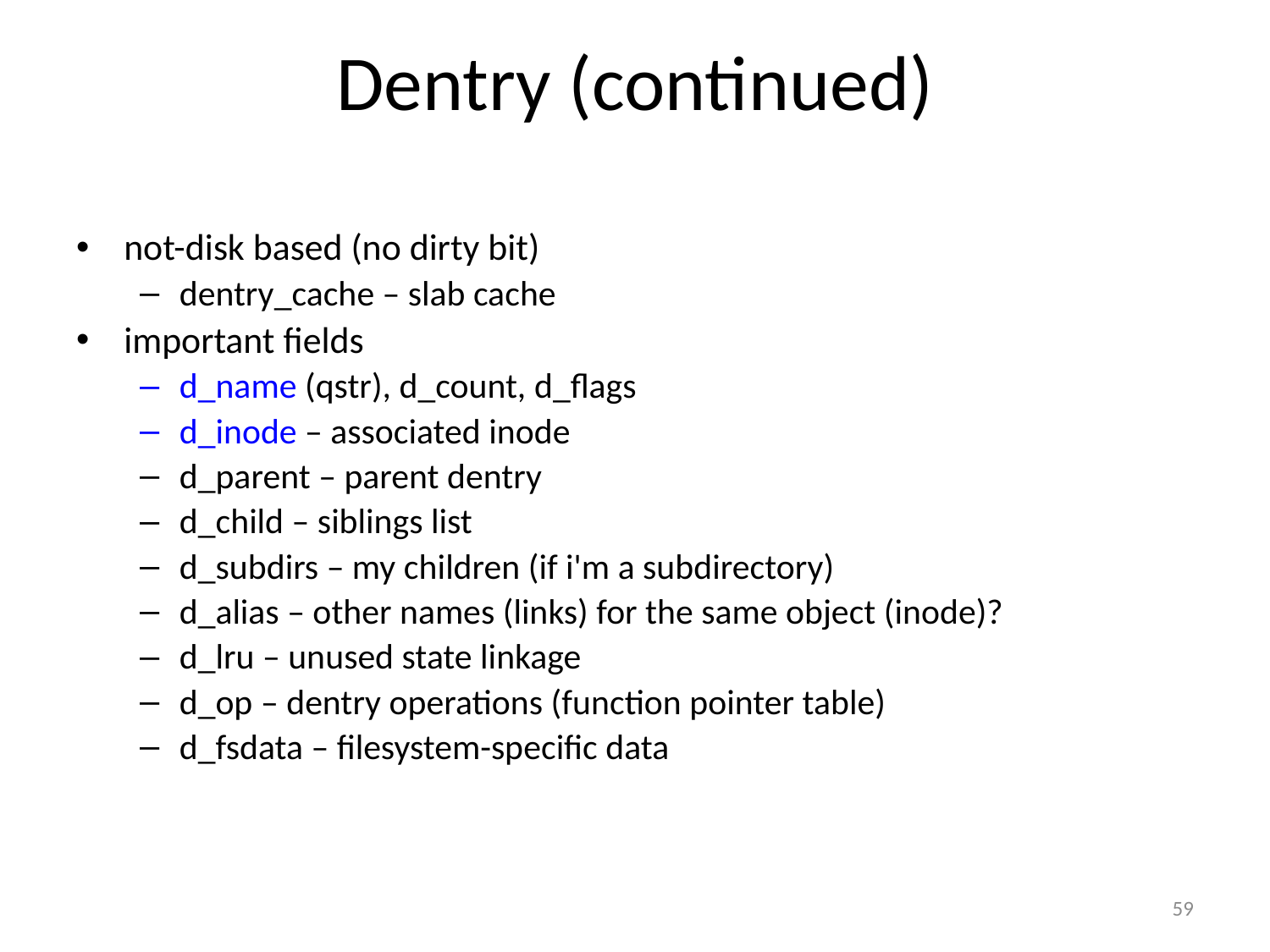

# Dentry (continued)
not-disk based (no dirty bit)
dentry_cache – slab cache
important fields
d_name (qstr), d_count, d_flags
d_inode – associated inode
d_parent – parent dentry
d_child – siblings list
d_subdirs – my children (if i'm a subdirectory)
d_alias – other names (links) for the same object (inode)?
d_lru – unused state linkage
d_op – dentry operations (function pointer table)
d_fsdata – filesystem-specific data
59